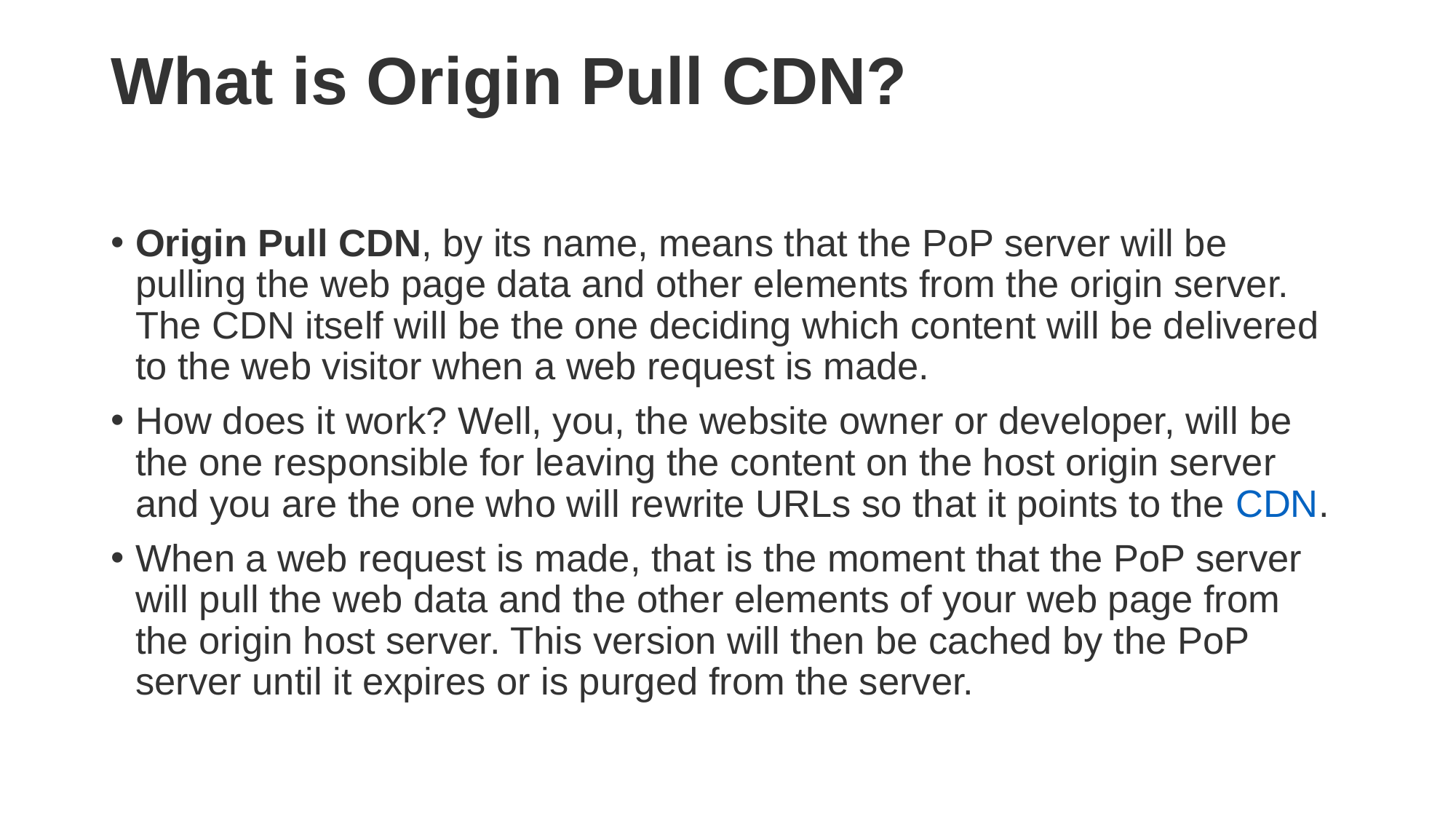

# What is Origin Pull CDN?
Origin Pull CDN, by its name, means that the PoP server will be pulling the web page data and other elements from the origin server. The CDN itself will be the one deciding which content will be delivered to the web visitor when a web request is made.
How does it work? Well, you, the website owner or developer, will be the one responsible for leaving the content on the host origin server and you are the one who will rewrite URLs so that it points to the CDN.
When a web request is made, that is the moment that the PoP server will pull the web data and the other elements of your web page from the origin host server. This version will then be cached by the PoP server until it expires or is purged from the server.